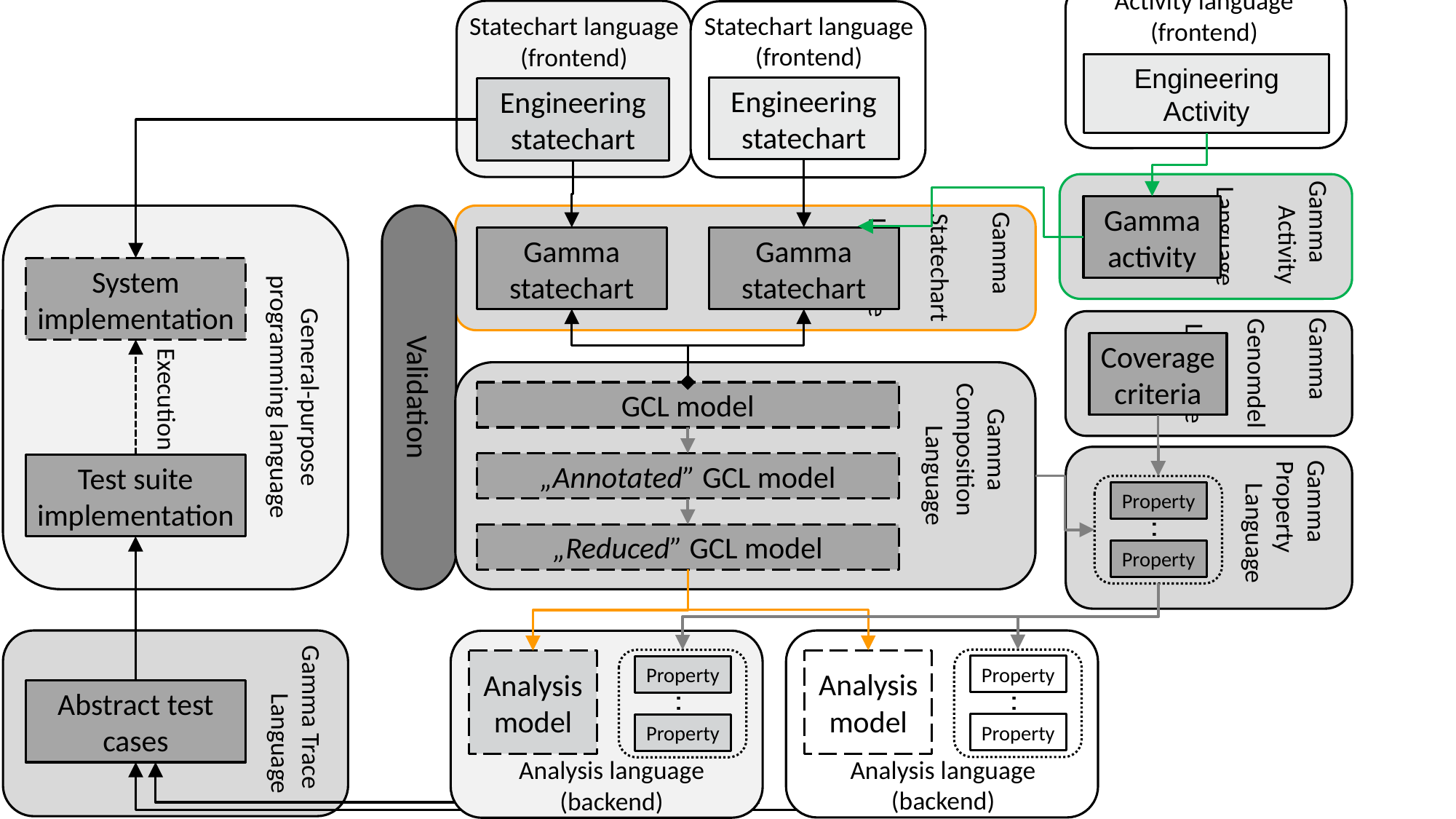

Activity language
(frontend)

Statechart language
(frontend)
Statechart language
(frontend)
Engineering Activity
Engineering statechart
Engineering statechart
Gamma          Activity          Language
Gamma activity
General-purpose
programming language
Gamma          Statechart          Language
Gamma
statechart
Gamma statechart
System implementation
Gamma          Genomdel          Language
Coverage criteria
Validation
Gamma          Composition          Language
Execution
GCL model
Gamma          Property          Language
„Annotated” GCL model
Test suite implementation
··
Property
„Reduced” GCL model
Property
Gamma Trace          Language

··
··
Analysis model
Analysis model
Property
Property
Abstract test cases
Property
Property
Analysis language
(backend)
Analysis language
(backend)